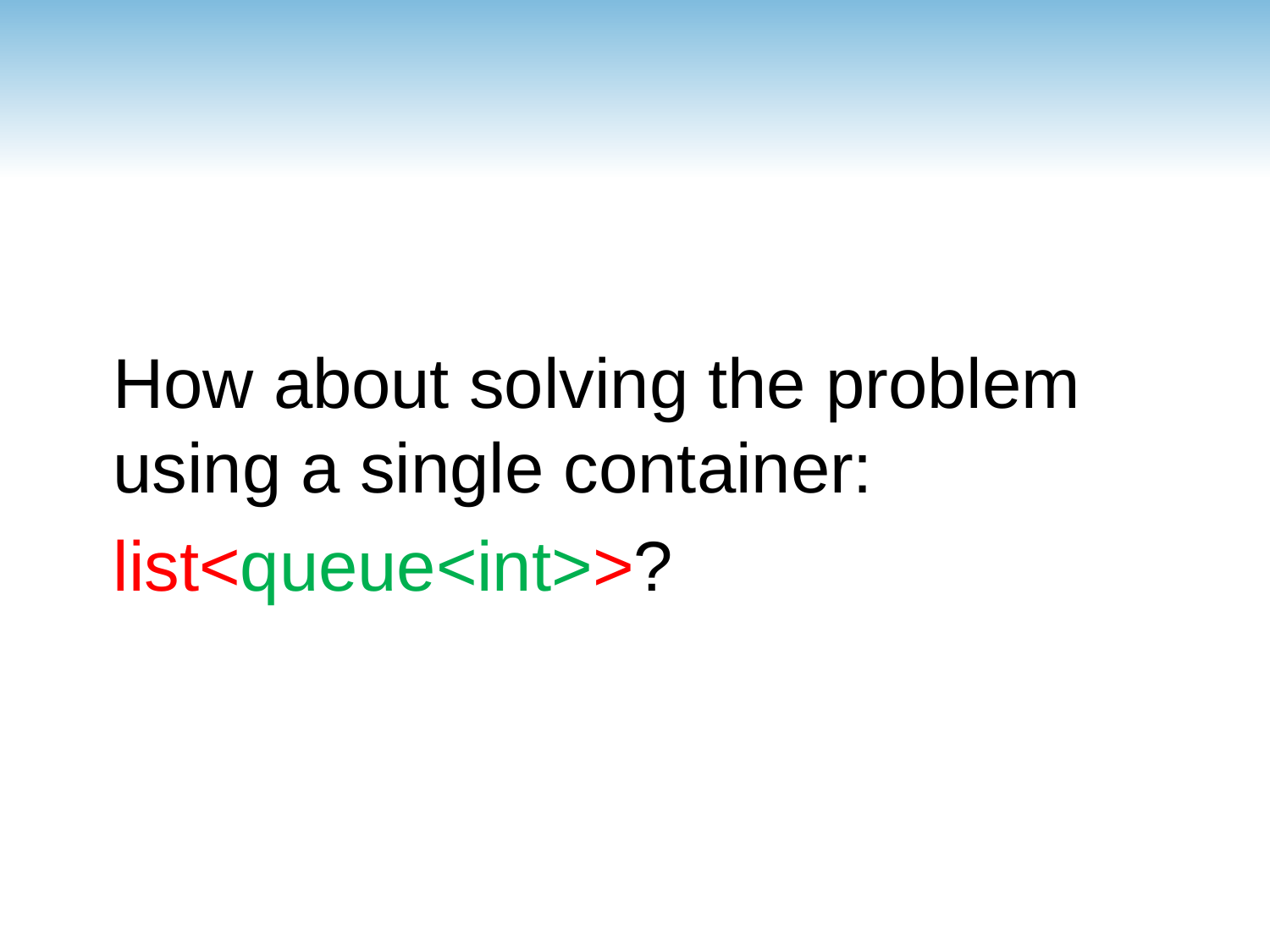

How about solving the problem using a single container:
list<queue<int>>?